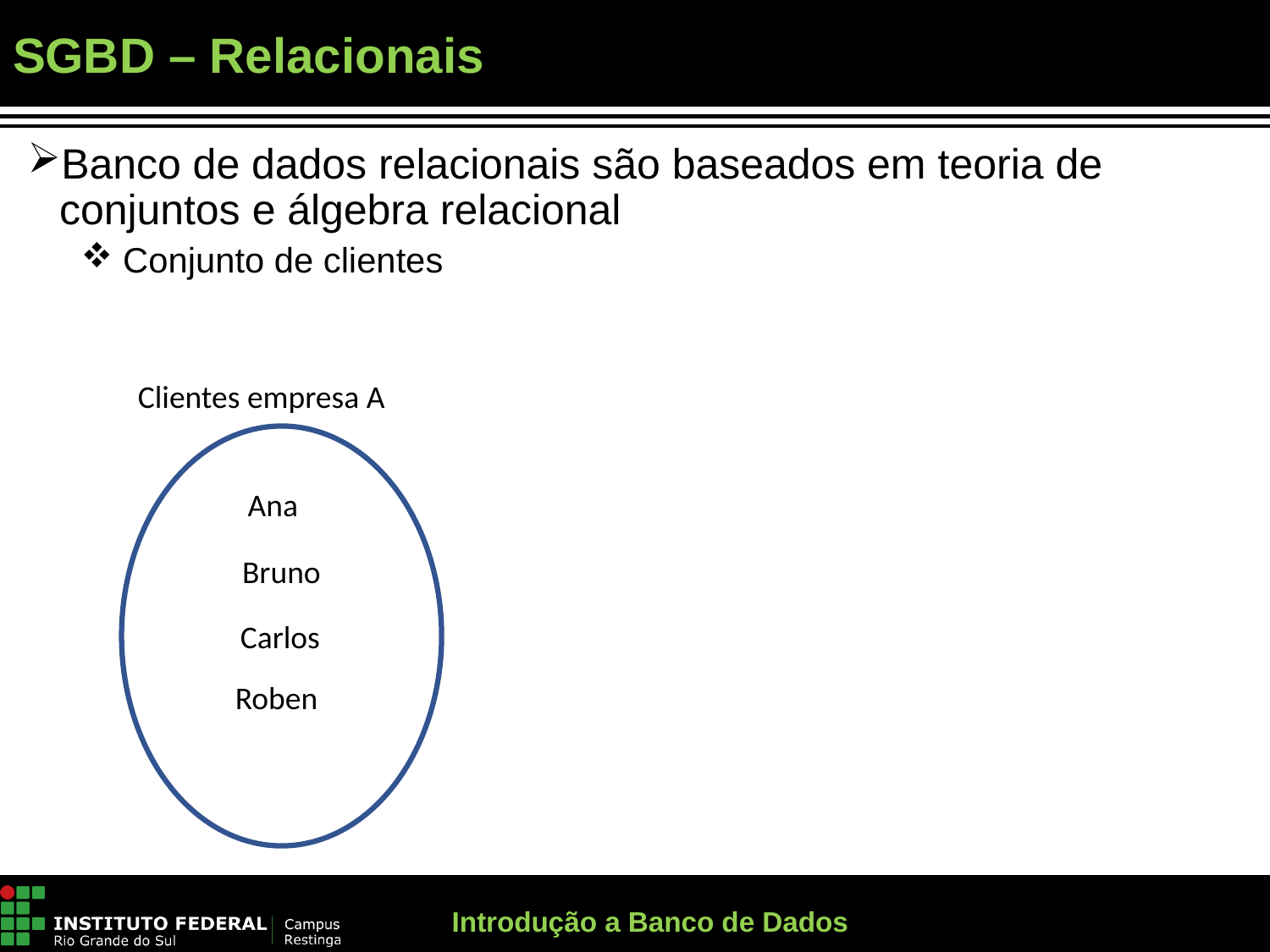

# SGBD – Relacionais
Banco de dados relacionais são baseados em teoria de conjuntos e álgebra relacional
Conjunto de clientes
Clientes empresa A

Ana
Bruno
Carlos
Roben
Introdução a Banco de Dados